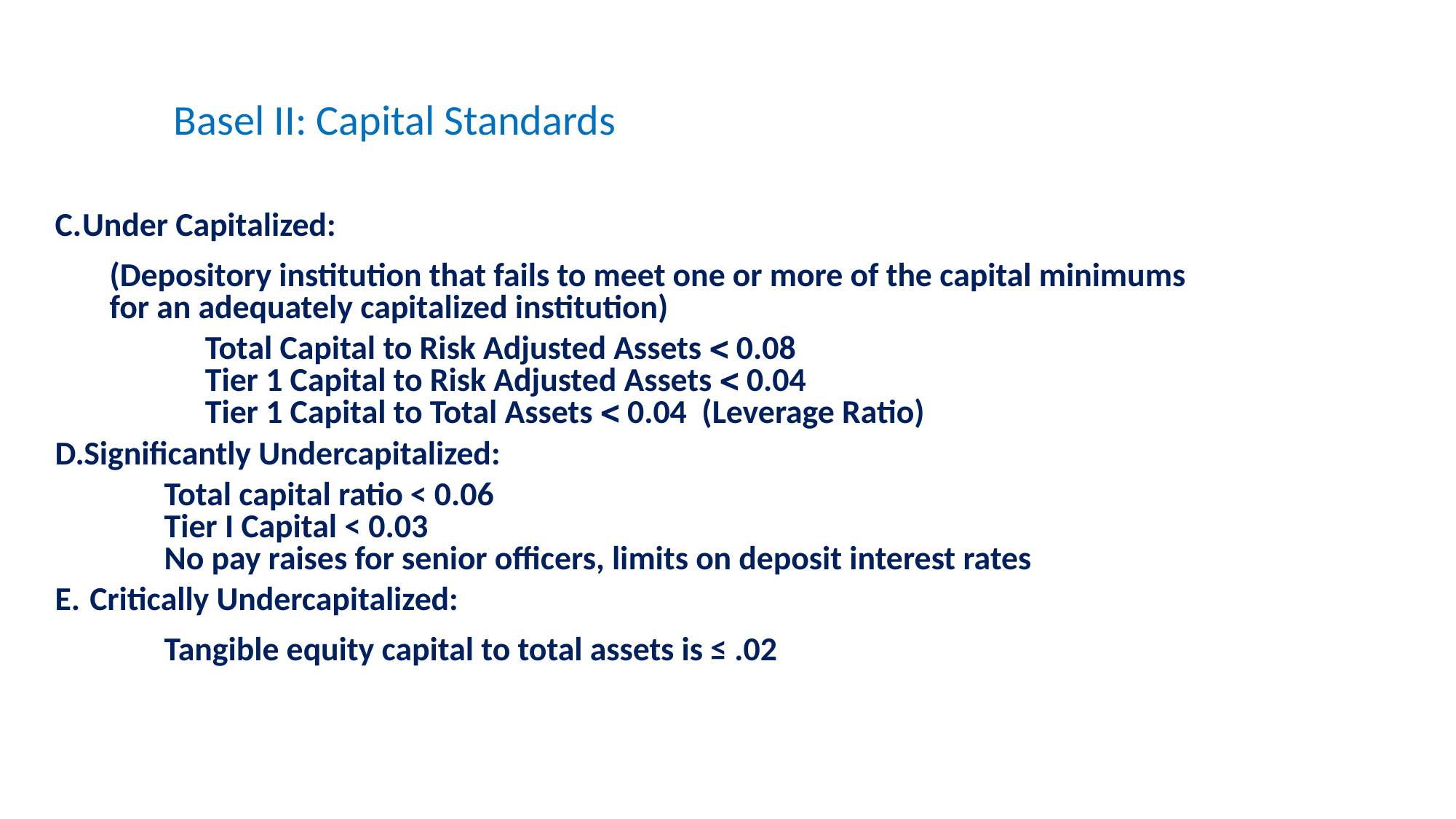

# Basel II: Capital Standards
Under Capitalized:
(Depository institution that fails to meet one or more of the capital minimums for an adequately capitalized institution)
		Total Capital to Risk Adjusted Assets < 0.08
		Tier 1 Capital to Risk Adjusted Assets < 0.04
		Tier 1 Capital to Total Assets < 0.04  (Leverage Ratio)
Significantly Undercapitalized:
Total capital ratio < 0.06
Tier I Capital < 0.03
No pay raises for senior officers, limits on deposit interest rates
 Critically Undercapitalized:
Tangible equity capital to total assets is ≤ .02